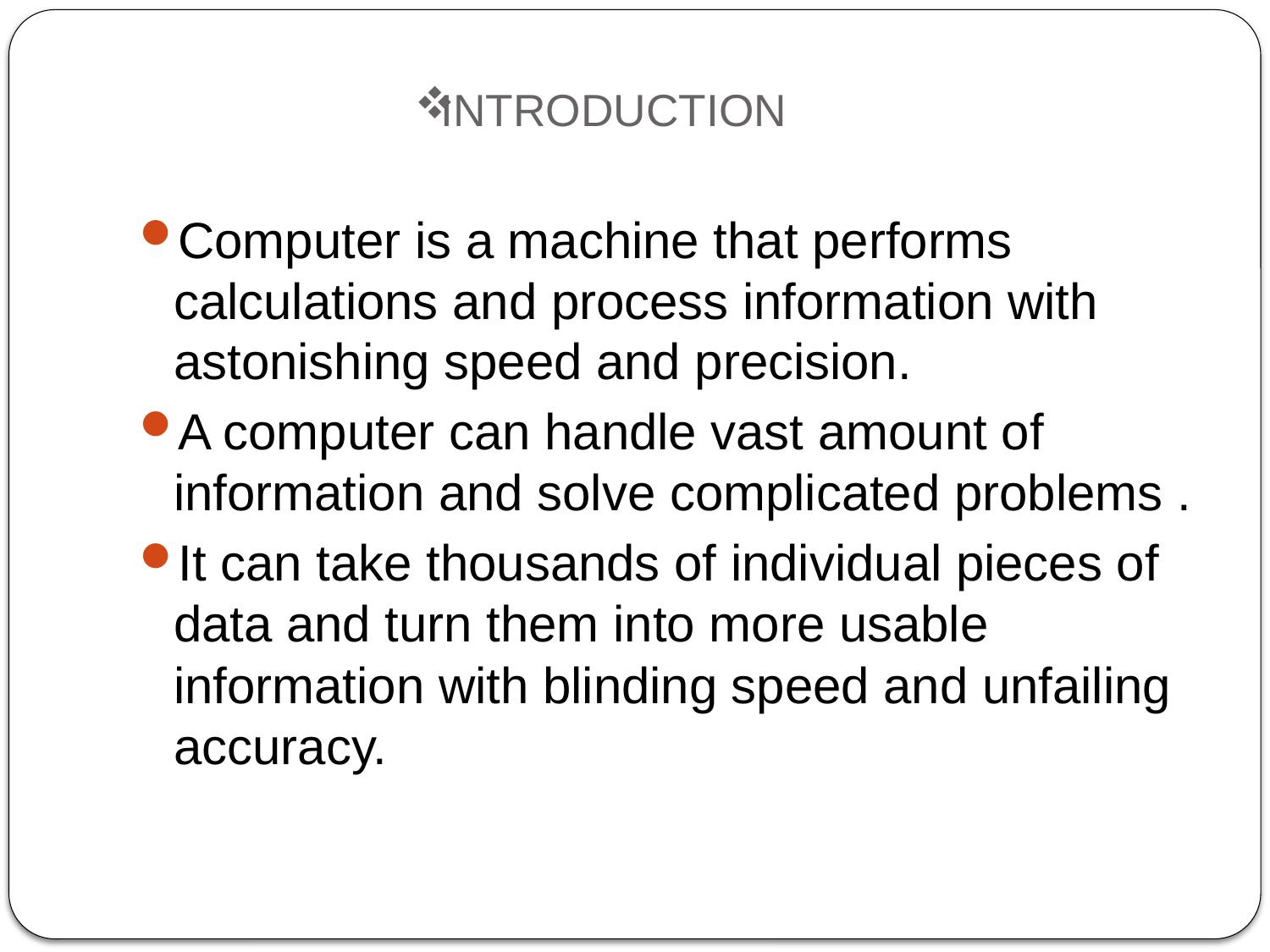

# INTRODUCTION
Computer is a machine that performs calculations and process information with astonishing speed and precision.
A computer can handle vast amount of information and solve complicated problems .
It can take thousands of individual pieces of data and turn them into more usable information with blinding speed and unfailing accuracy.